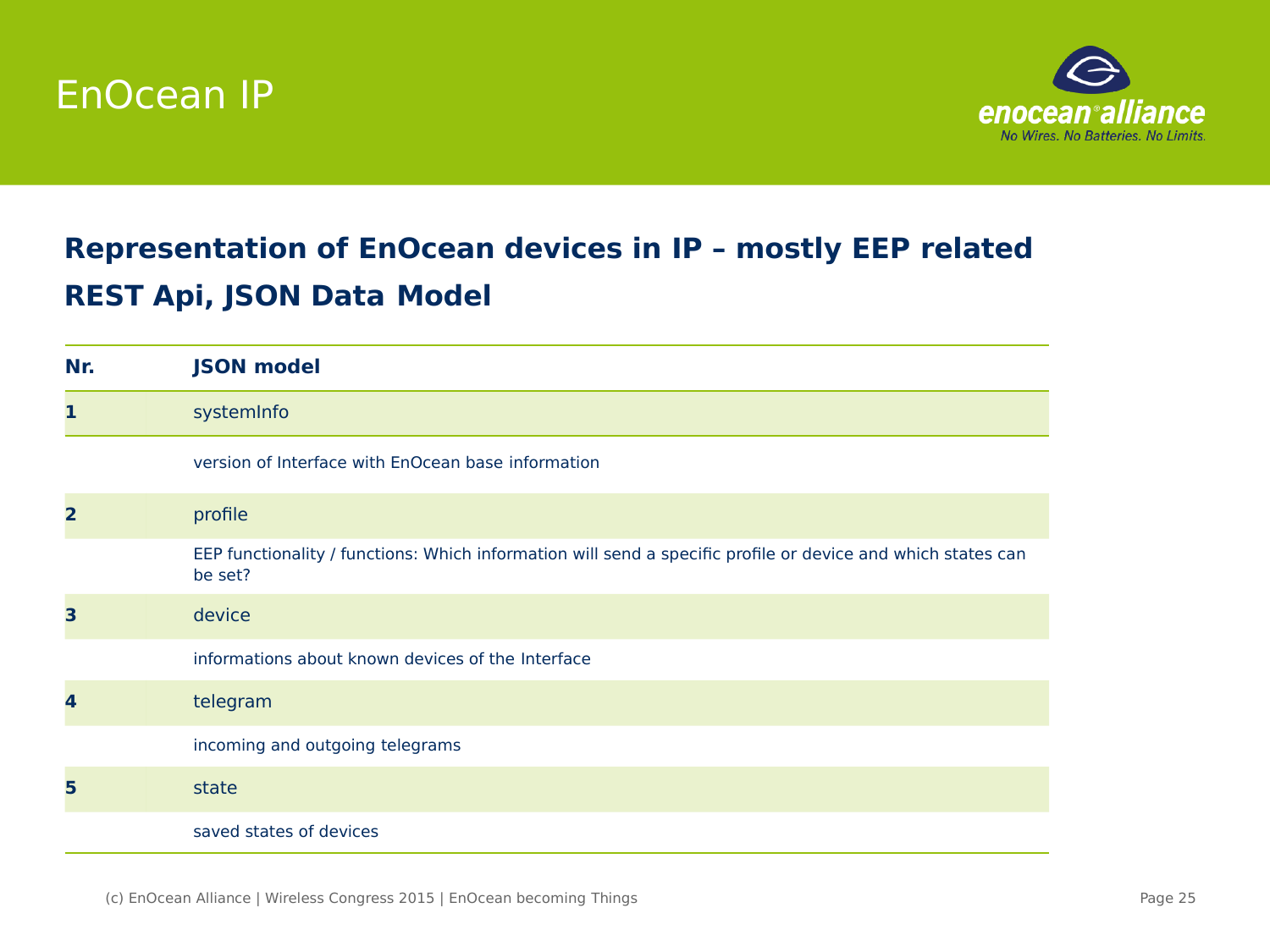

# EnOcean IP
Representation of EnOcean devices in IP – mostly EEP related  REST Api, JSON Data Model
| Nr. | JSON model |
| --- | --- |
| 1 | systemInfo |
|  | version of Interface with EnOcean base information |
| 2 | profile |
|  | EEP functionality / functions: Which information will send a specific profile or device and which states can be set? |
| 3 | device |
|  | informations about known devices of the Interface |
| 4 | telegram |
|  | incoming and outgoing telegrams |
| 5 | state |
|  | saved states of devices |
(c) EnOcean Alliance | Wireless Congress 2015 | EnOcean becoming Things
Page 25